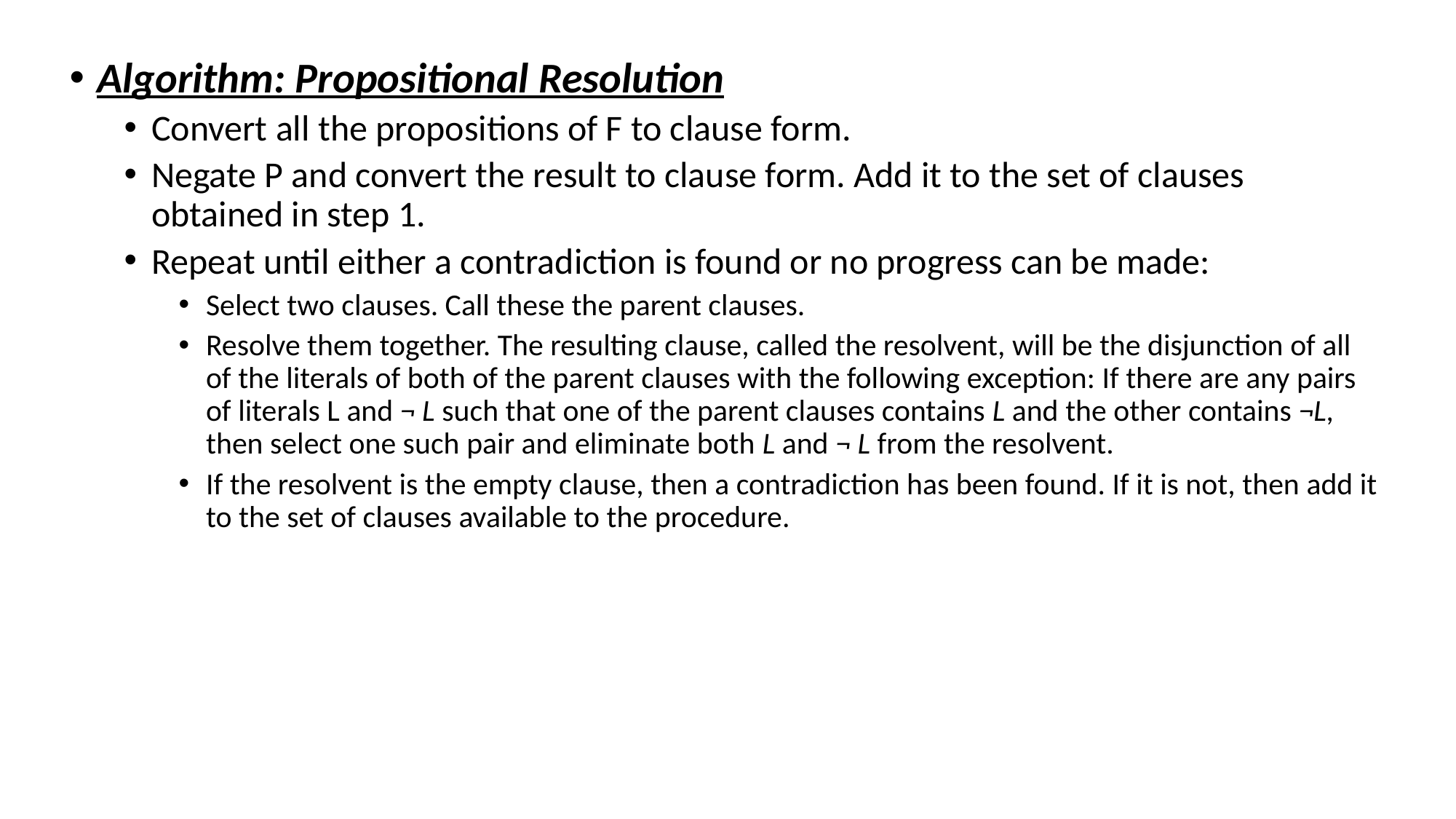

Algorithm: Propositional Resolution
Convert all the propositions of F to clause form.
Negate P and convert the result to clause form. Add it to the set of clauses obtained in step 1.
Repeat until either a contradiction is found or no progress can be made:
Select two clauses. Call these the parent clauses.
Resolve them together. The resulting clause, called the resolvent, will be the disjunction of all of the literals of both of the parent clauses with the following exception: If there are any pairs of literals L and ¬ L such that one of the parent clauses contains L and the other contains ¬L, then select one such pair and eliminate both L and ¬ L from the resolvent.
If the resolvent is the empty clause, then a contradiction has been found. If it is not, then add it to the set of clauses available to the procedure.